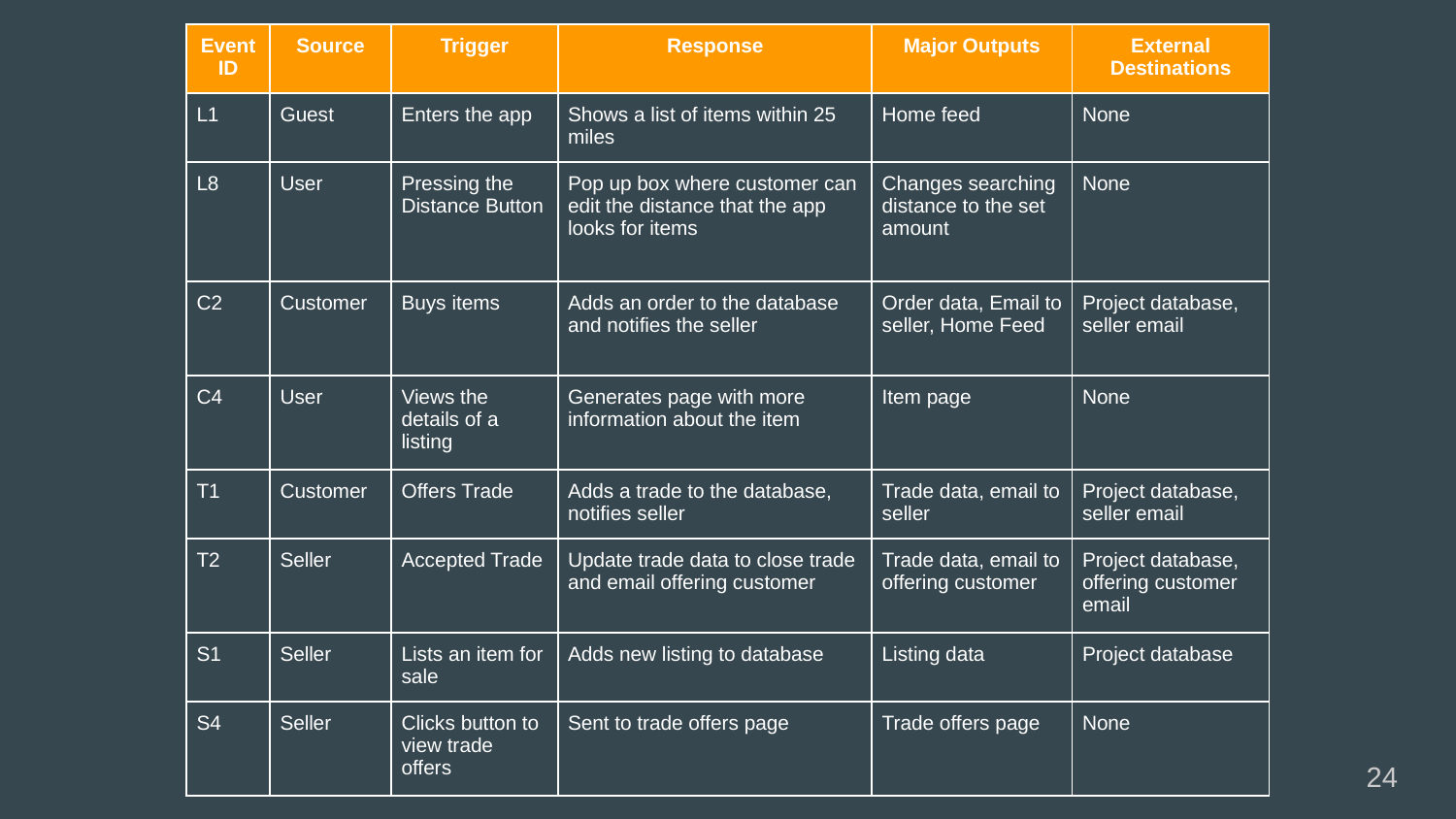

| Event ID | Source | Trigger | Response | Major Outputs | External Destinations |
| --- | --- | --- | --- | --- | --- |
| L1 | Guest | Enters the app | Shows a list of items within 25 miles | Home feed | None |
| L8 | User | Pressing the Distance Button | Pop up box where customer can edit the distance that the app looks for items | Changes searching distance to the set amount | None |
| C2 | Customer | Buys items | Adds an order to the database and notifies the seller | Order data, Email to seller, Home Feed | Project database, seller email |
| C4 | User | Views the details of a listing | Generates page with more information about the item | Item page | None |
| T1 | Customer | Offers Trade | Adds a trade to the database, notifies seller | Trade data, email to seller | Project database, seller email |
| T2 | Seller | Accepted Trade | Update trade data to close trade and email offering customer | Trade data, email to offering customer | Project database, offering customer email |
| S1 | Seller | Lists an item for sale | Adds new listing to database | Listing data | Project database |
| S4 | Seller | Clicks button to view trade offers | Sent to trade offers page | Trade offers page | None |
24